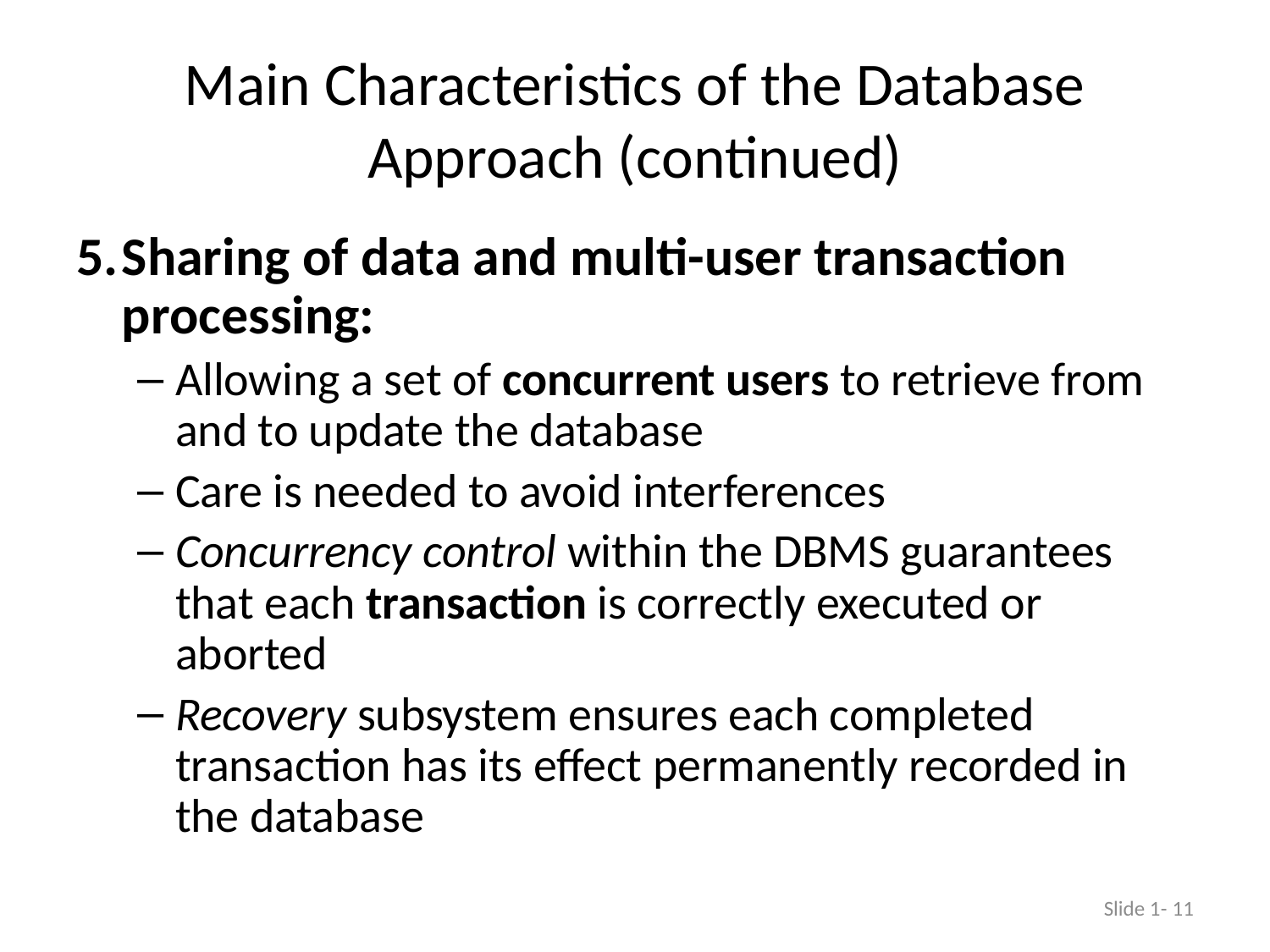

# Main Characteristics of the Database Approach (continued)
5.		Sharing of data and multi-user transaction 	processing:
Allowing a set of concurrent users to retrieve from and to update the database
Care is needed to avoid interferences
Concurrency control within the DBMS guarantees that each transaction is correctly executed or aborted
Recovery subsystem ensures each completed transaction has its effect permanently recorded in the database
Slide 1- 11